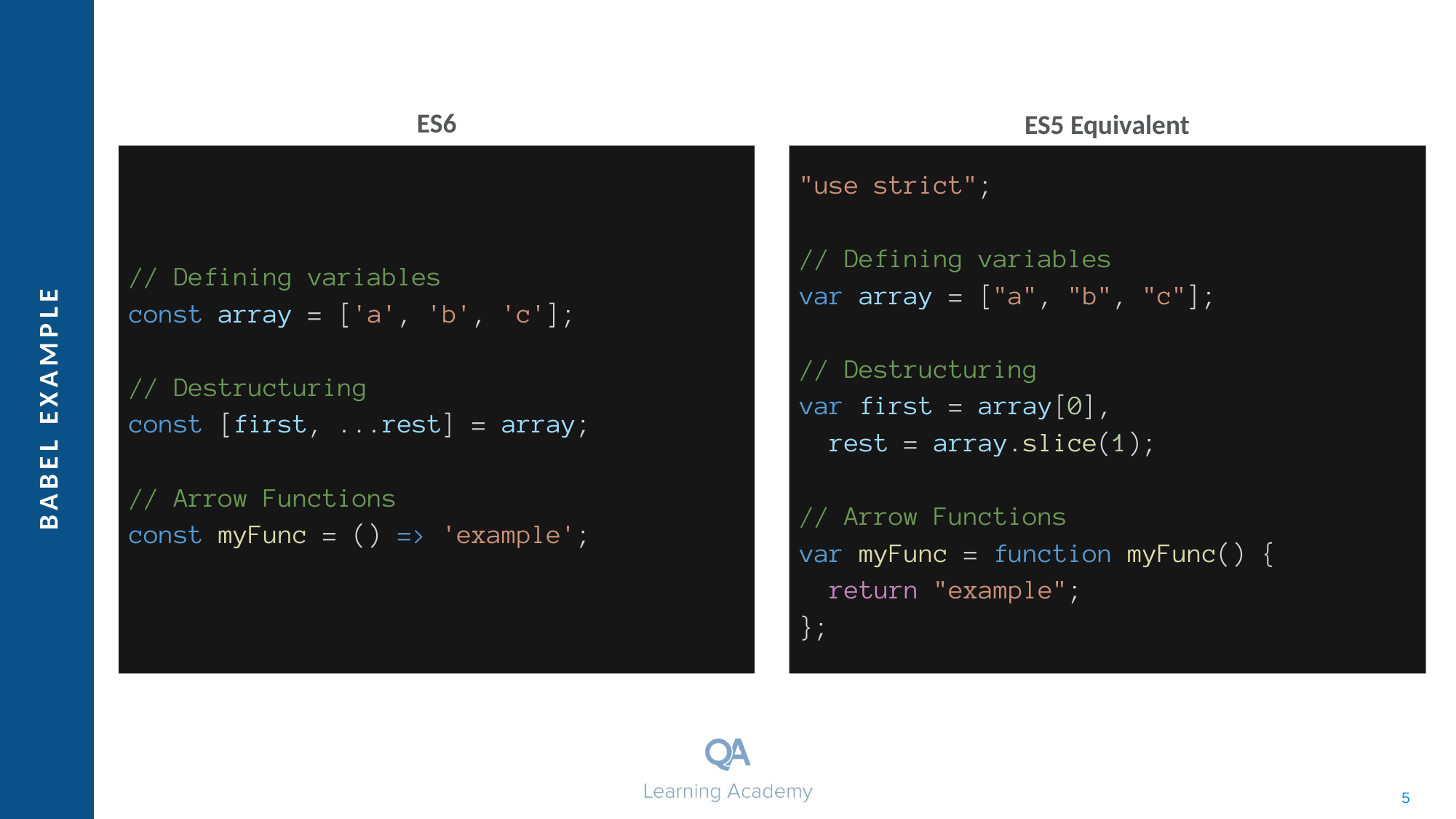

ES6
ES5 Equivalent
// Defining variables
const array = ['a', 'b', 'c'];

// Destructuring
const [first, ...rest] = array;

// Arrow Functions
const myFunc = () => 'example';
"use strict";

// Defining variables
var array = ["a", "b", "c"];

// Destructuring
var first = array[0],
  rest = array.slice(1);

// Arrow Functions
var myFunc = function myFunc() {
  return "example";
};
# Babel Example